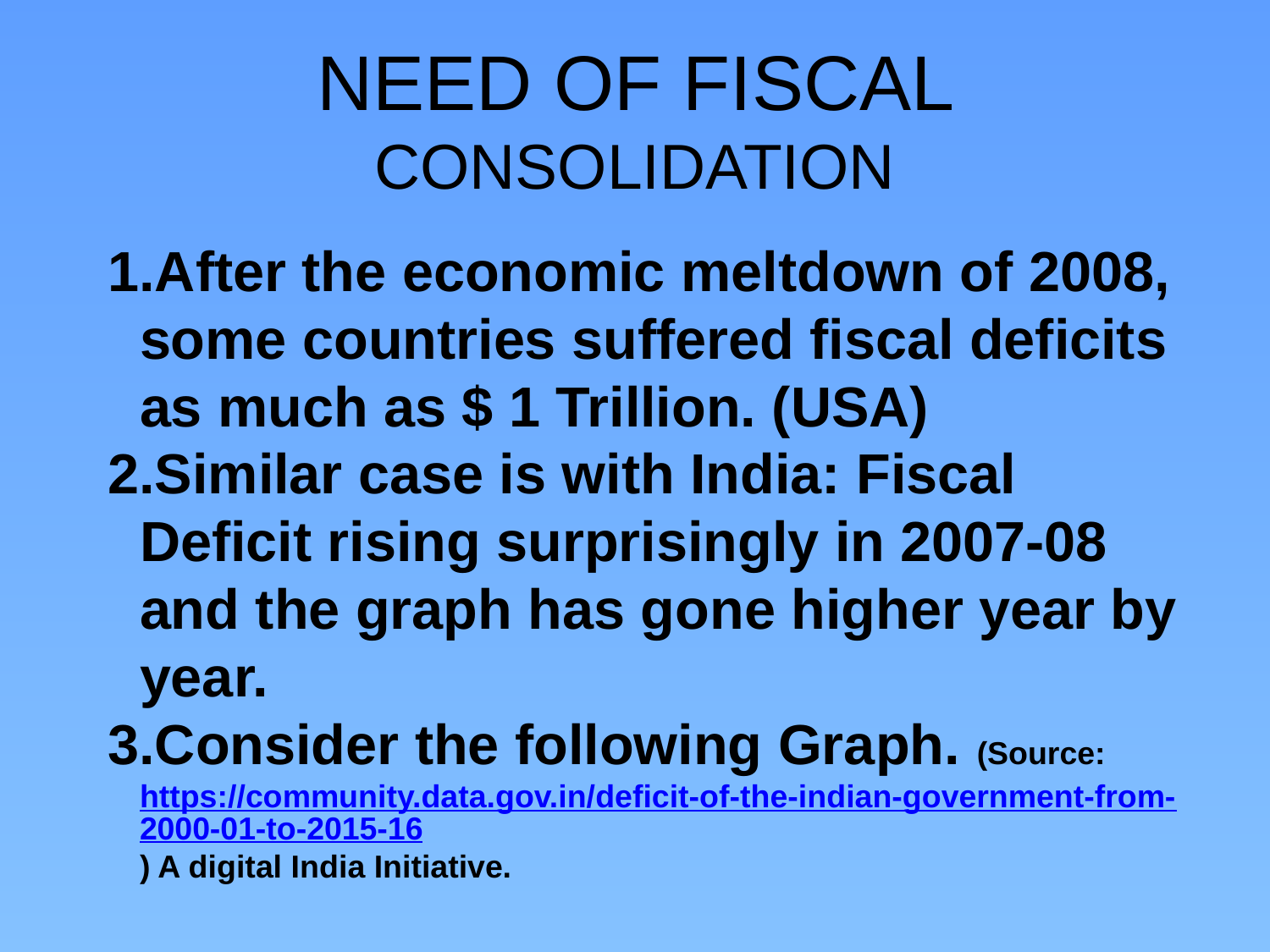

# NEED OF FISCAL CONSOLIDATION
After the economic meltdown of 2008, some countries suffered fiscal deficits as much as $ 1 Trillion. (USA)
Similar case is with India: Fiscal Deficit rising surprisingly in 2007-08 and the graph has gone higher year by year.
Consider the following Graph. (Source: https://community.data.gov.in/deficit-of-the-indian-government-from-2000-01-to-2015-16) A digital India Initiative.